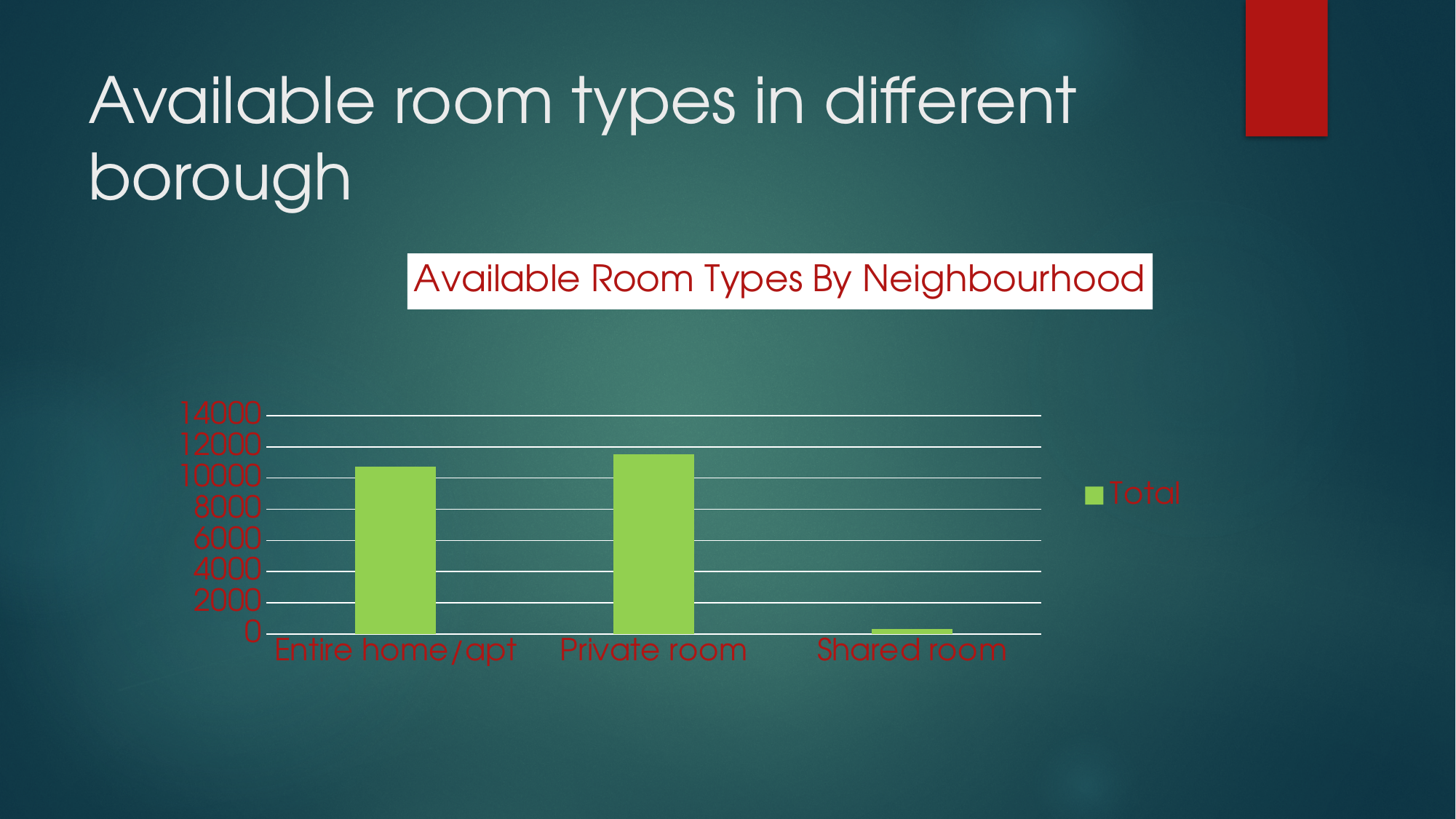

# Available room types in different borough

### Chart: Available Room Types By Neighbourhood

| Category | Total |
|---|---|
| Entire home/apt | 10722.0 |
| Private room | 11534.0 |
| Shared room | 296.0 |